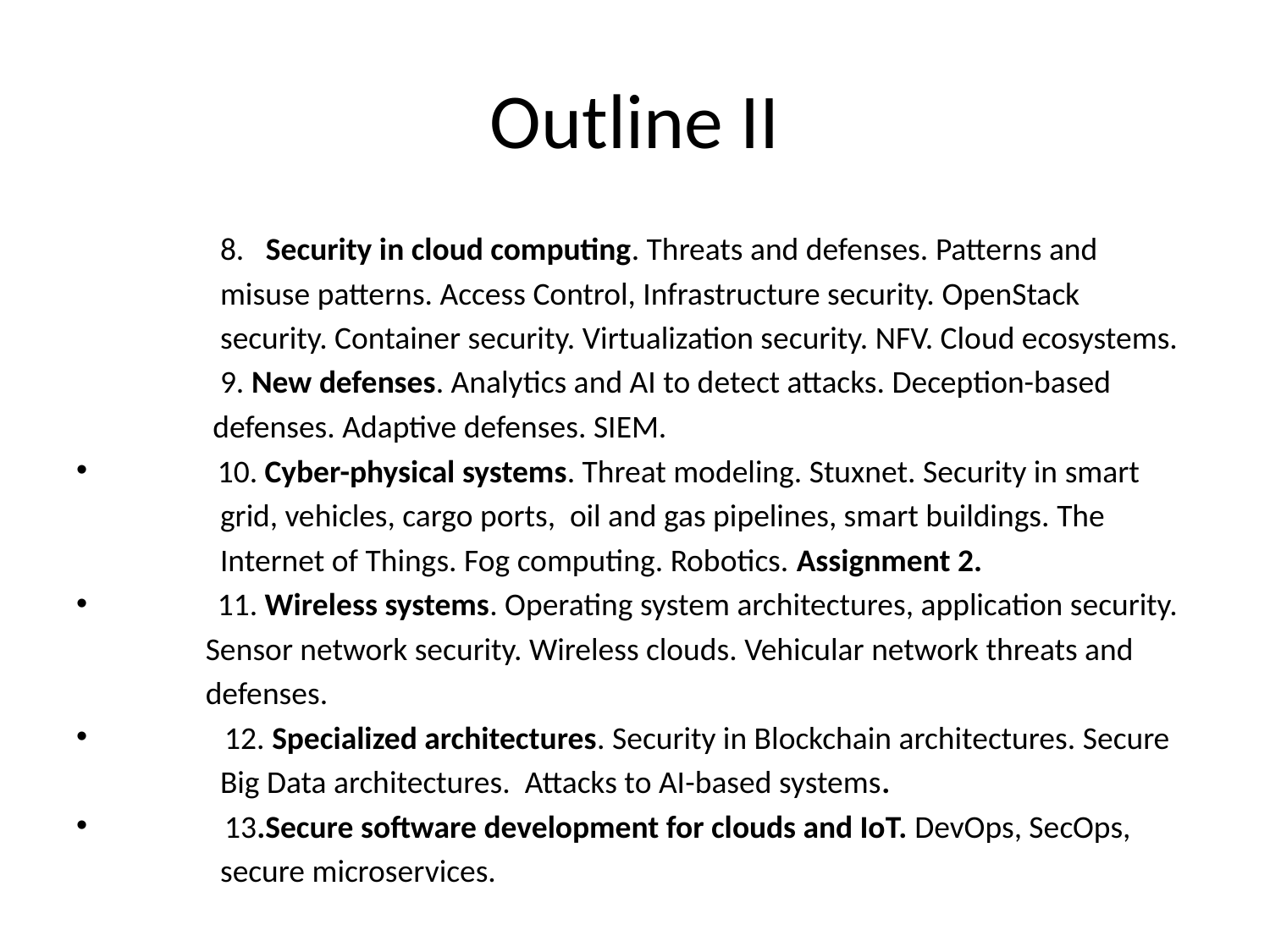

# Outline II
                    8.   Security in cloud computing. Threats and defenses. Patterns and
                    misuse patterns. Access Control, Infrastructure security. OpenStack
                    security. Container security. Virtualization security. NFV. Cloud ecosystems.
                    9. New defenses. Analytics and AI to detect attacks. Deception-based
                   defenses. Adaptive defenses. SIEM.
             10. Cyber-physical systems. Threat modeling. Stuxnet. Security in smart
                    grid, vehicles, cargo ports,  oil and gas pipelines, smart buildings. The
                    Internet of Things. Fog computing. Robotics. Assignment 2.
             11. Wireless systems. Operating system architectures, application security.
                  Sensor network security. Wireless clouds. Vehicular network threats and
                  defenses.
              12. Specialized architectures. Security in Blockchain architectures. Secure
                    Big Data architectures.  Attacks to AI-based systems.
              13.Secure software development for clouds and IoT. DevOps, SecOps,
                    secure microservices.